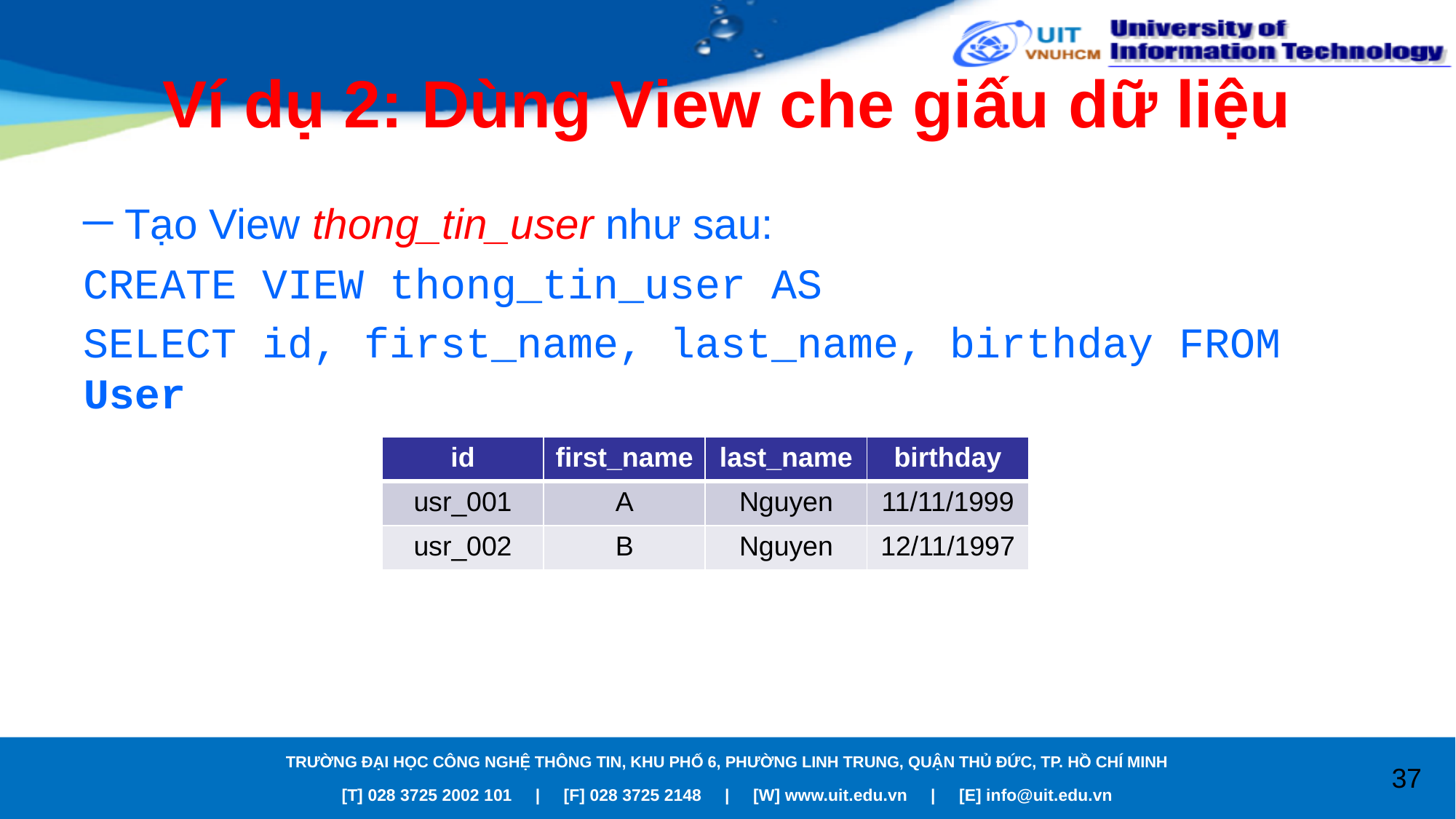

# Ví dụ 2: Dùng View che giấu dữ liệu
Tạo View thong_tin_user như sau:
CREATE VIEW thong_tin_user AS
SELECT id, first_name, last_name, birthday FROM User

| id | first\_name | last\_name | birthday |
| --- | --- | --- | --- |
| usr\_001 | A | Nguyen | 11/11/1999 |
| usr\_002 | B | Nguyen | 12/11/1997 |